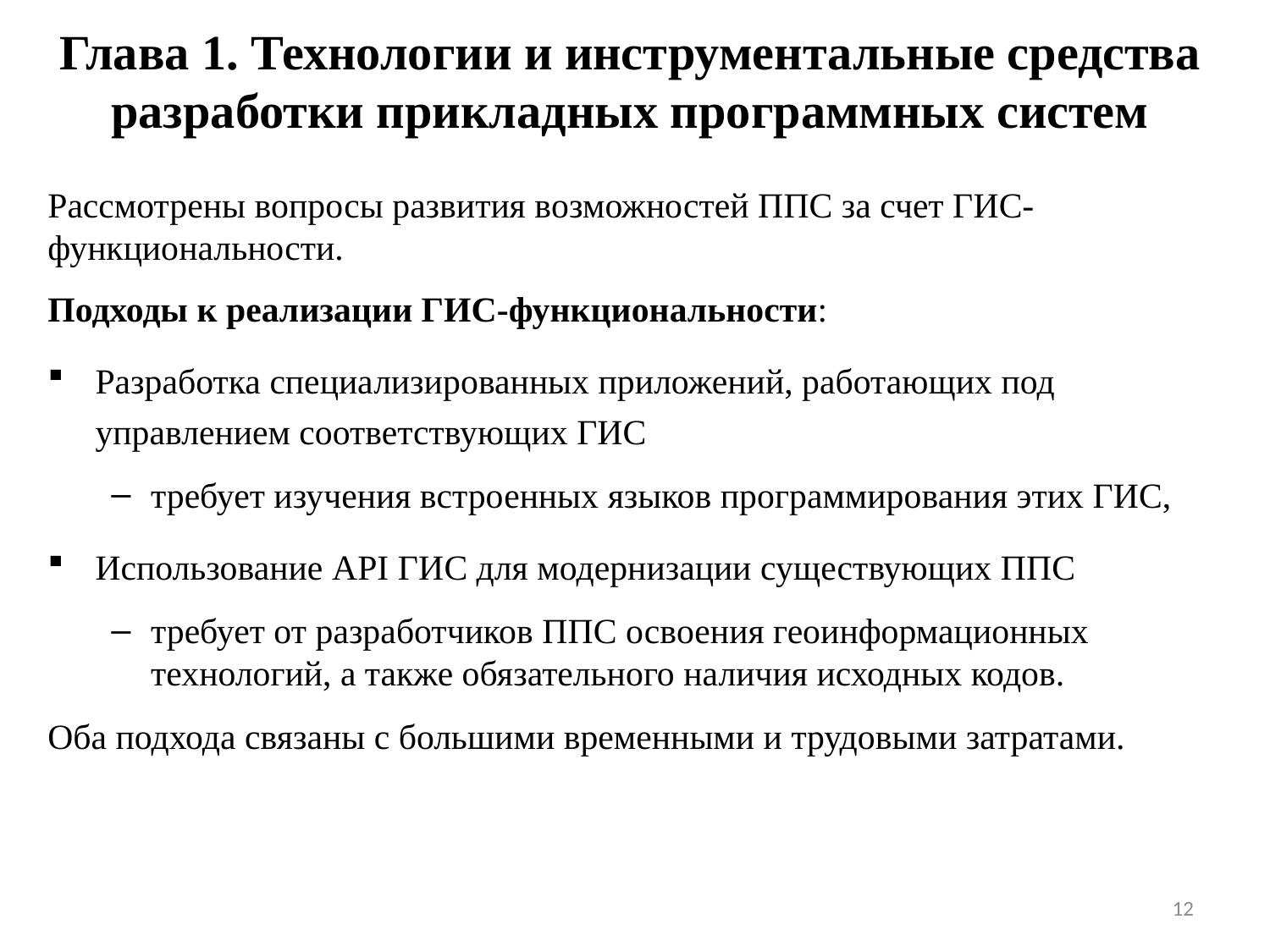

# Глава 1. Технологии и инструментальные средства разработки прикладных программных систем
Рассмотрены вопросы развития возможностей ППС за счет ГИС-функциональности.
Подходы к реализации ГИС-функциональности:
Разработка специализированных приложений, работающих под управлением соответствующих ГИС
требует изучения встроенных языков программирования этих ГИС,
Использование API ГИС для модернизации существующих ППС
требует от разработчиков ППС освоения геоинформационных технологий, а также обязательного наличия исходных кодов.
Оба подхода связаны с большими временными и трудовыми затратами.

12